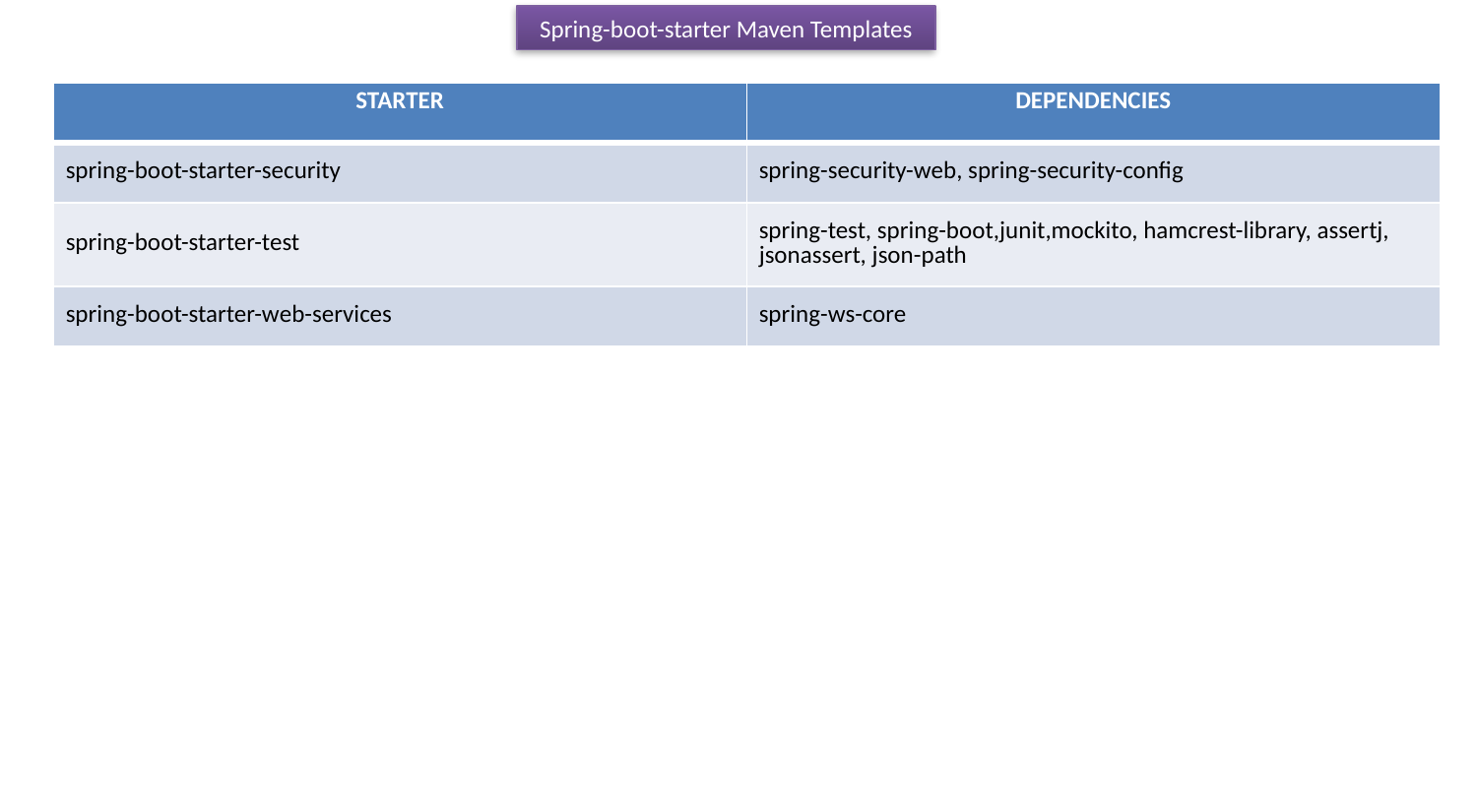

Spring-boot-starter Maven Templates

| STARTER | DEPENDENCIES |
| --- | --- |
| spring-boot-starter-security | spring-security-web, spring-security-config |
| spring-boot-starter-test | spring-test, spring-boot,junit,mockito, hamcrest-library, assertj, jsonassert, json-path |
| spring-boot-starter-web-services | spring-ws-core |